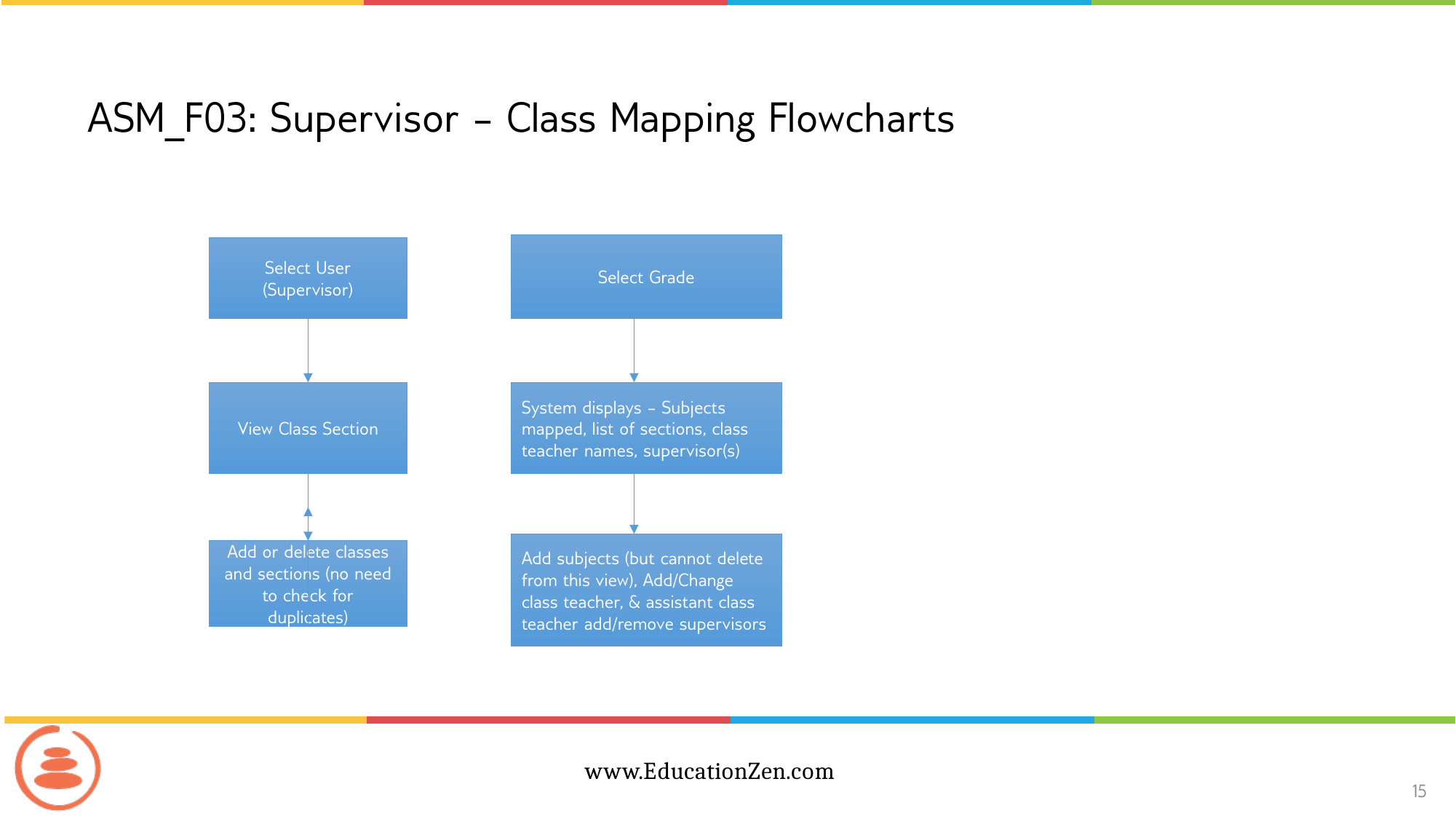

# ASM_F03: Supervisor – Class Mapping Flowcharts
Select Grade
Select User (Supervisor)
System displays – Subjects mapped, list of sections, class teacher names, supervisor(s)
View Class Section
Add subjects (but cannot delete from this view), Add/Change class teacher, & assistant class teacher add/remove supervisors
Add or delete classes and sections (no need to check for duplicates)
15